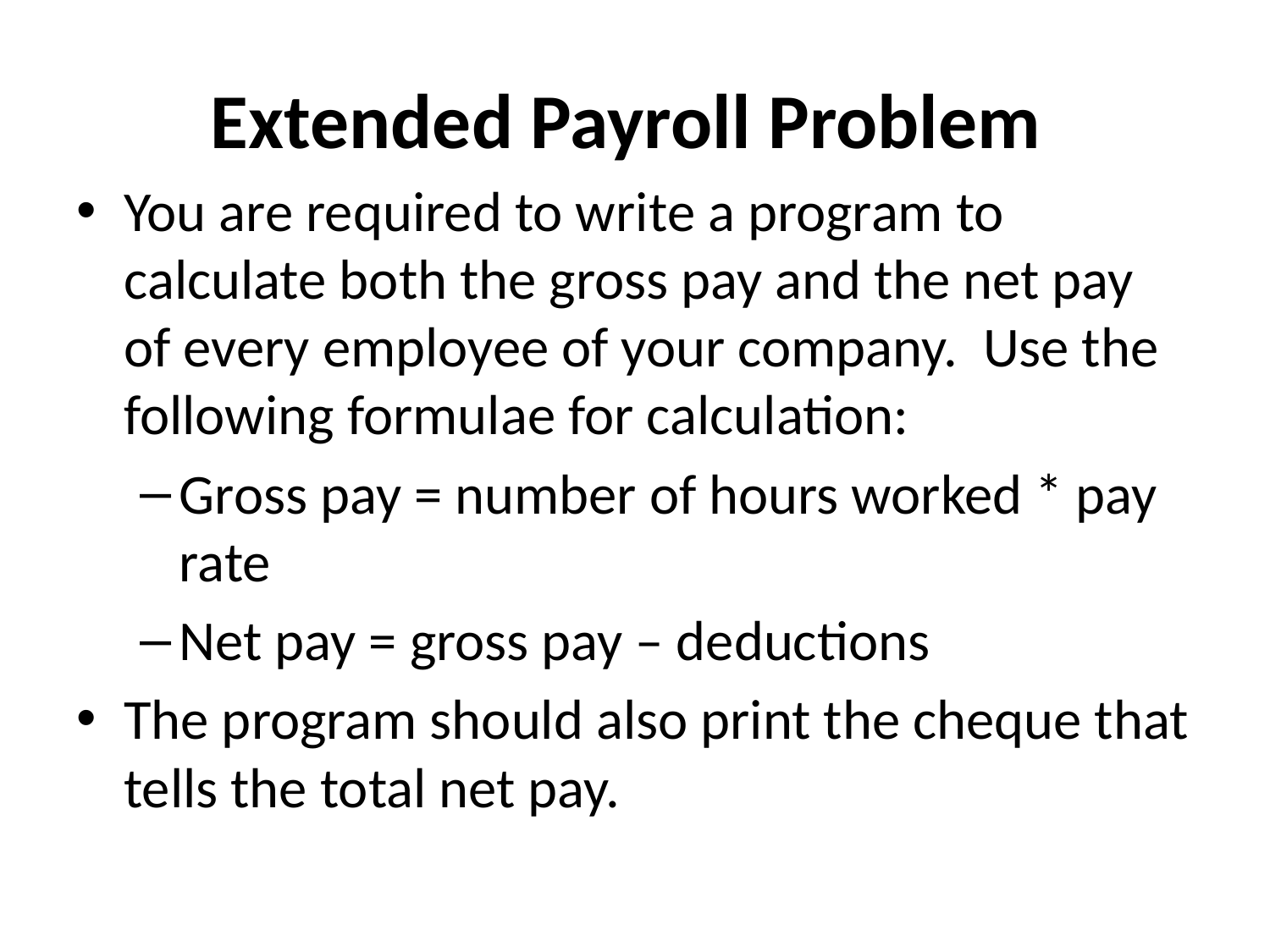

# Extended Payroll Problem
You are required to write a program to calculate both the gross pay and the net pay of every employee of your company.  Use the following formulae for calculation:
Gross pay = number of hours worked * pay rate
Net pay = gross pay – deductions
The program should also print the cheque that tells the total net pay.